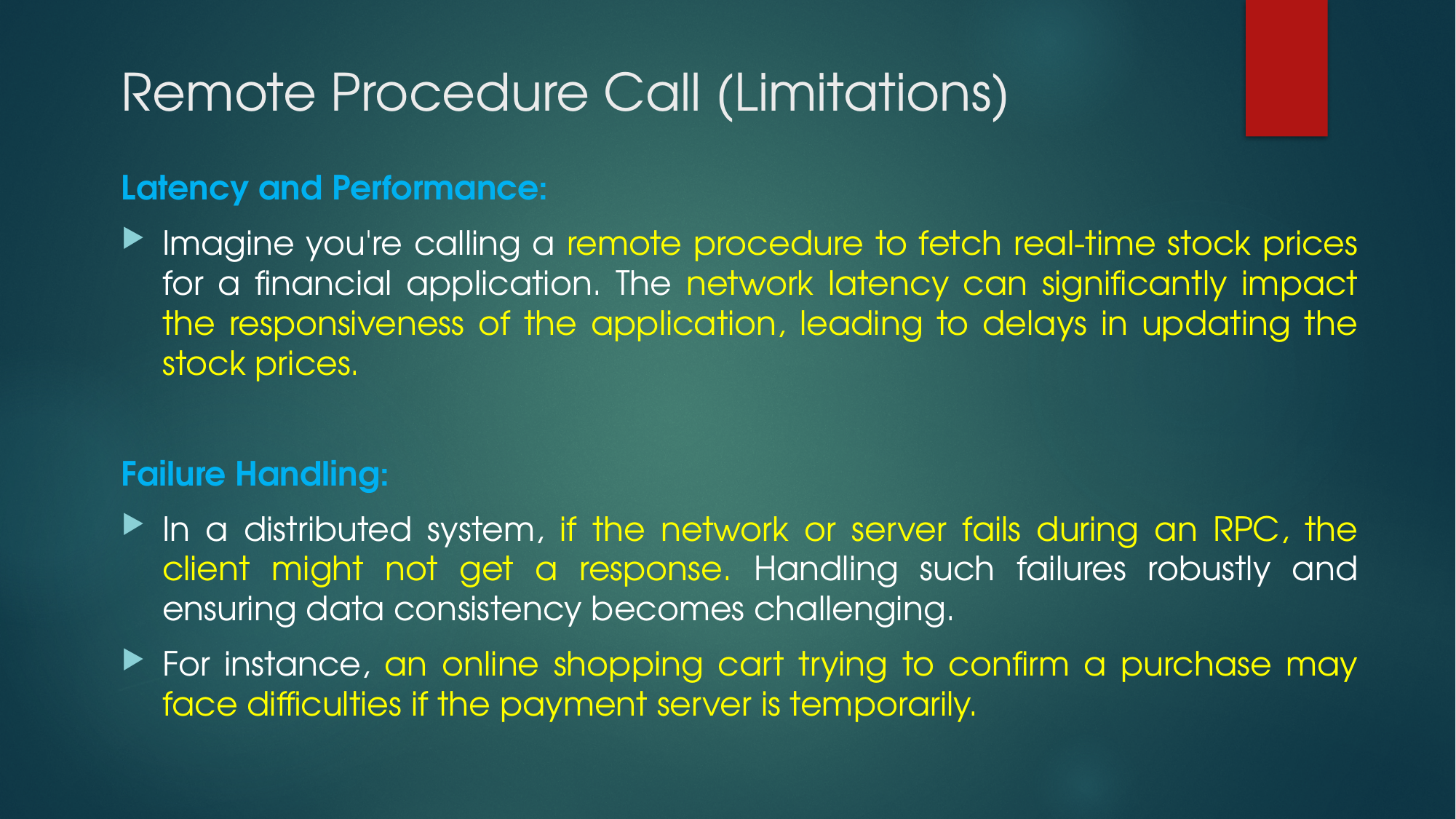

# Remote Procedure Call (Limitations)
Latency and Performance:
Imagine you're calling a remote procedure to fetch real-time stock prices for a financial application. The network latency can significantly impact the responsiveness of the application, leading to delays in updating the stock prices.

Failure Handling:
In a distributed system, if the network or server fails during an RPC, the client might not get a response. Handling such failures robustly and ensuring data consistency becomes challenging.
For instance, an online shopping cart trying to confirm a purchase may face difficulties if the payment server is temporarily.